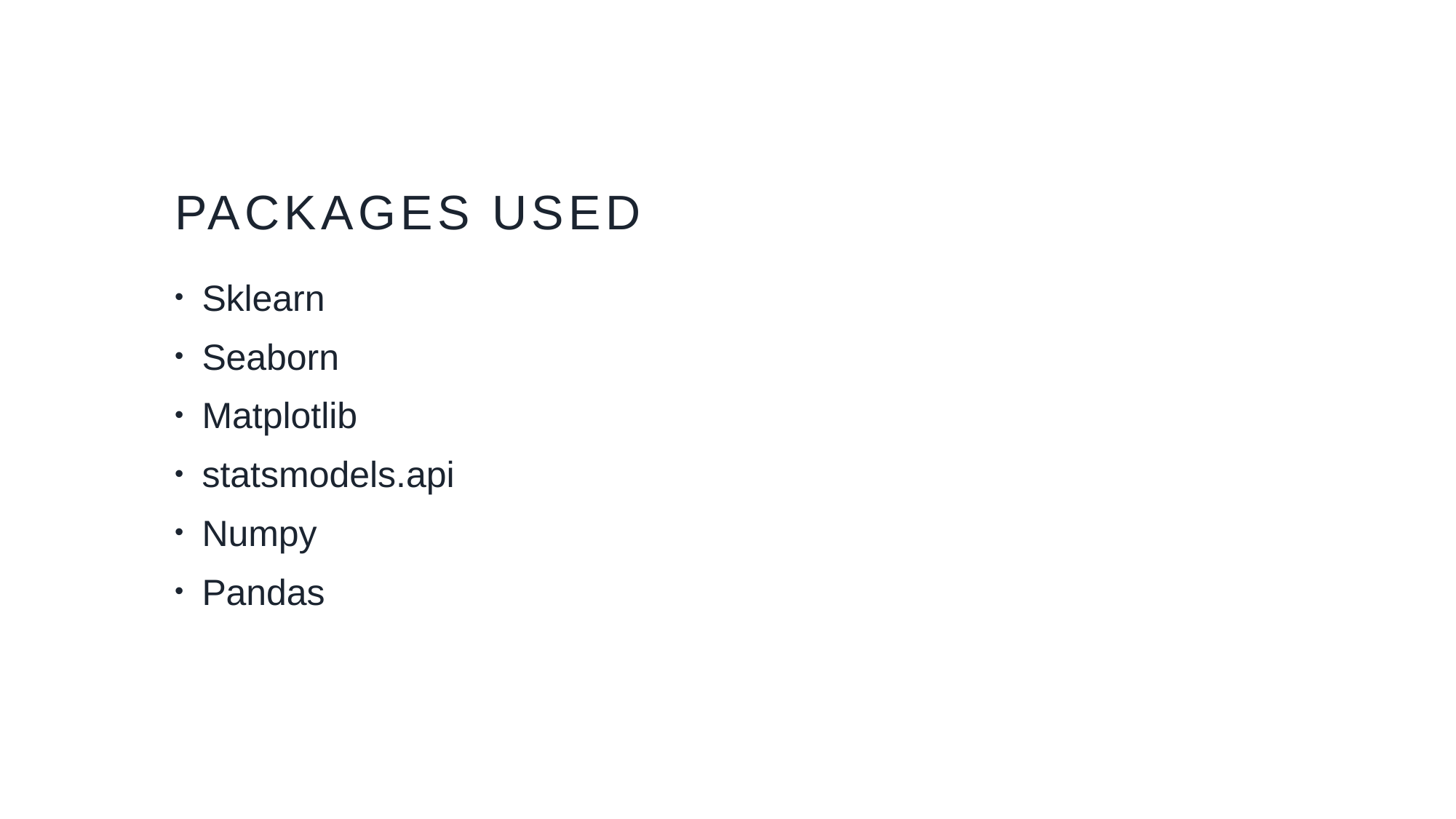

# Packages used
Sklearn
Seaborn
Matplotlib
statsmodels.api
Numpy
Pandas